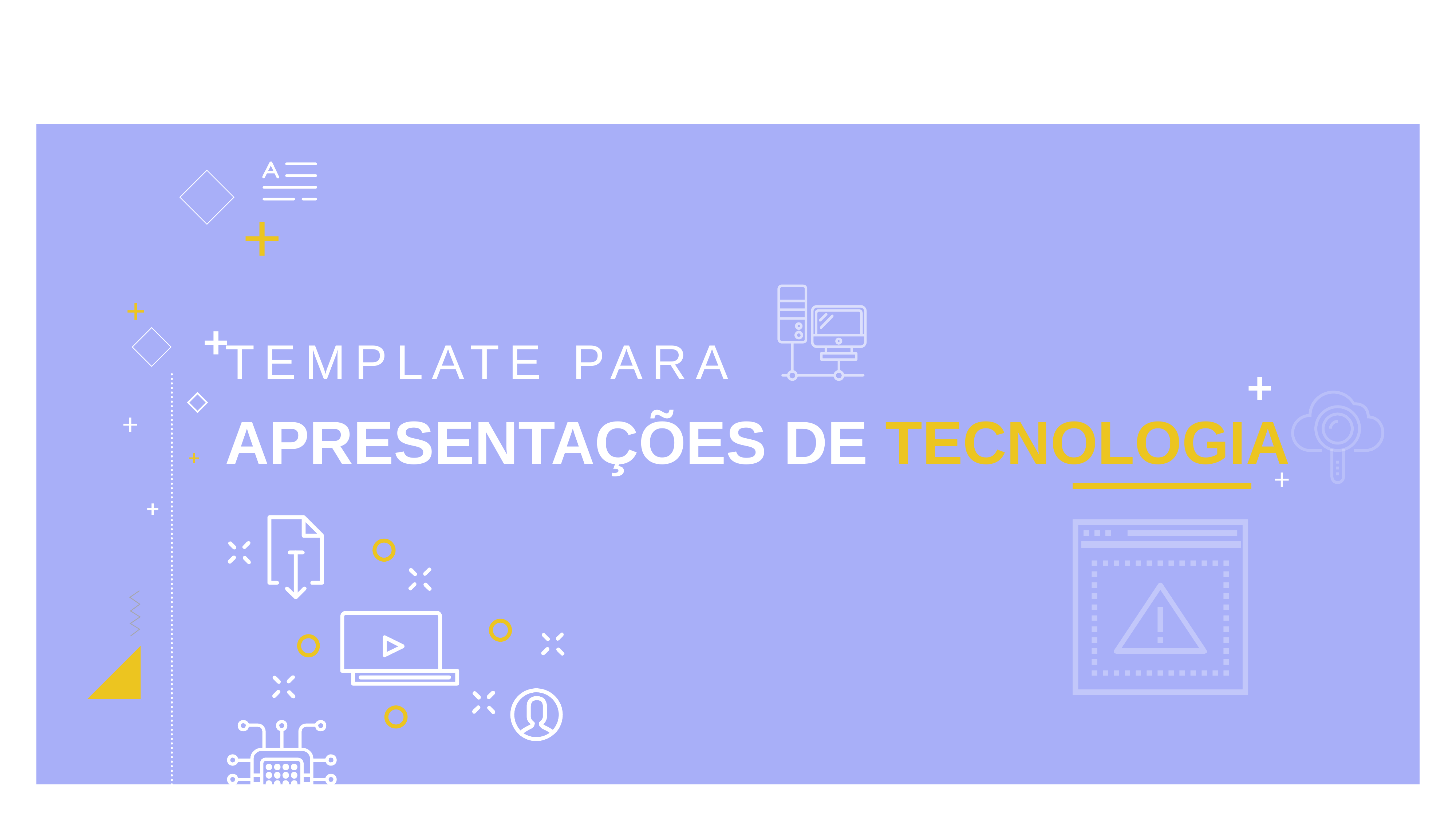

+
+

+
TEMPLATE PARA
APRESENTAÇÕES DE TECNOLOGIA

+

+
+
+
+